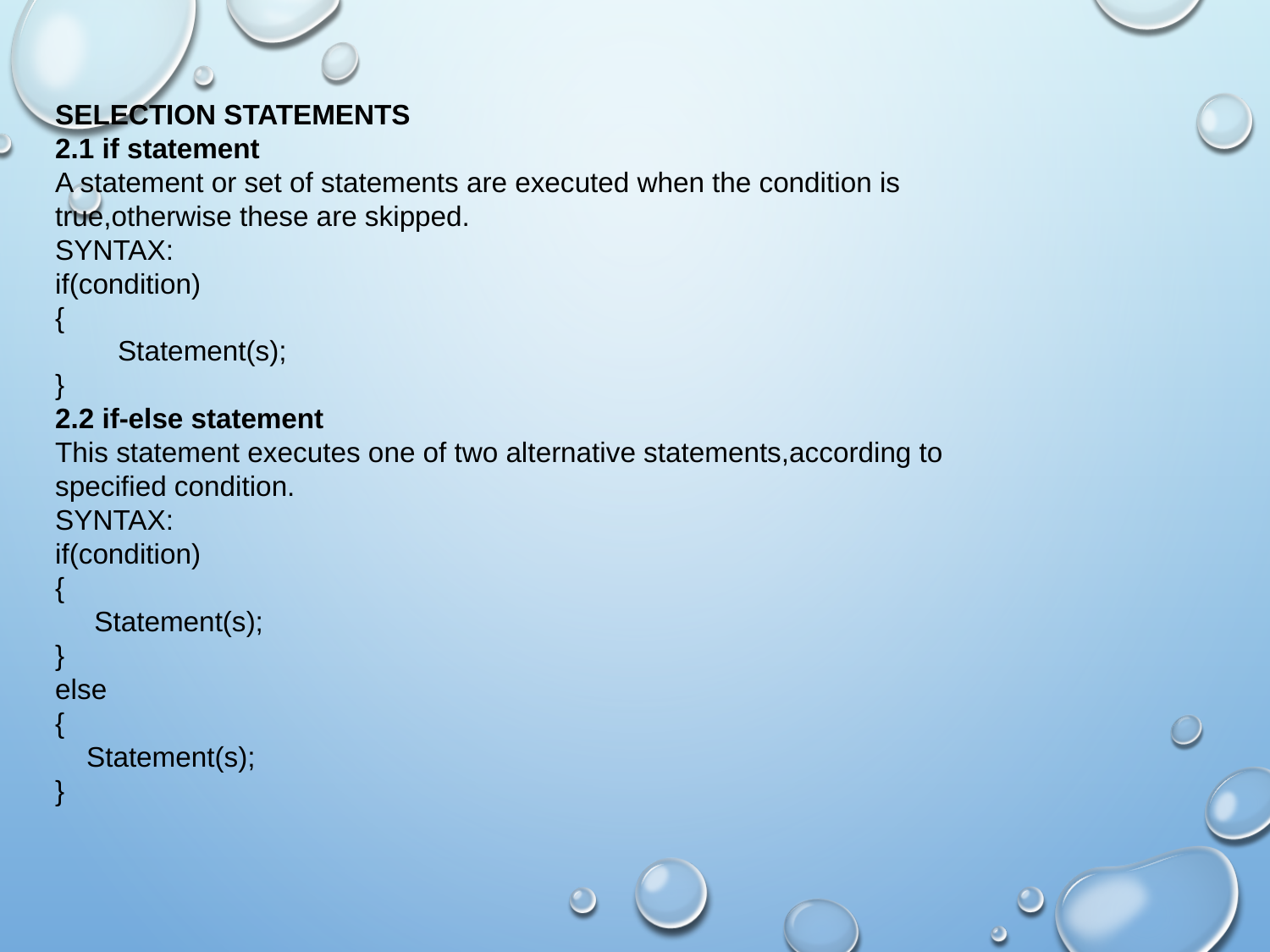

SELECTION STATEMENTS
2.1 if statement
A statement or set of statements are executed when the condition is true,otherwise these are skipped.
SYNTAX:
if(condition)
{
        Statement(s);
}
2.2 if-else statement
This statement executes one of two alternative statements,according to specified condition.
SYNTAX:
if(condition)
{
     Statement(s);
}
else
{
    Statement(s);
}